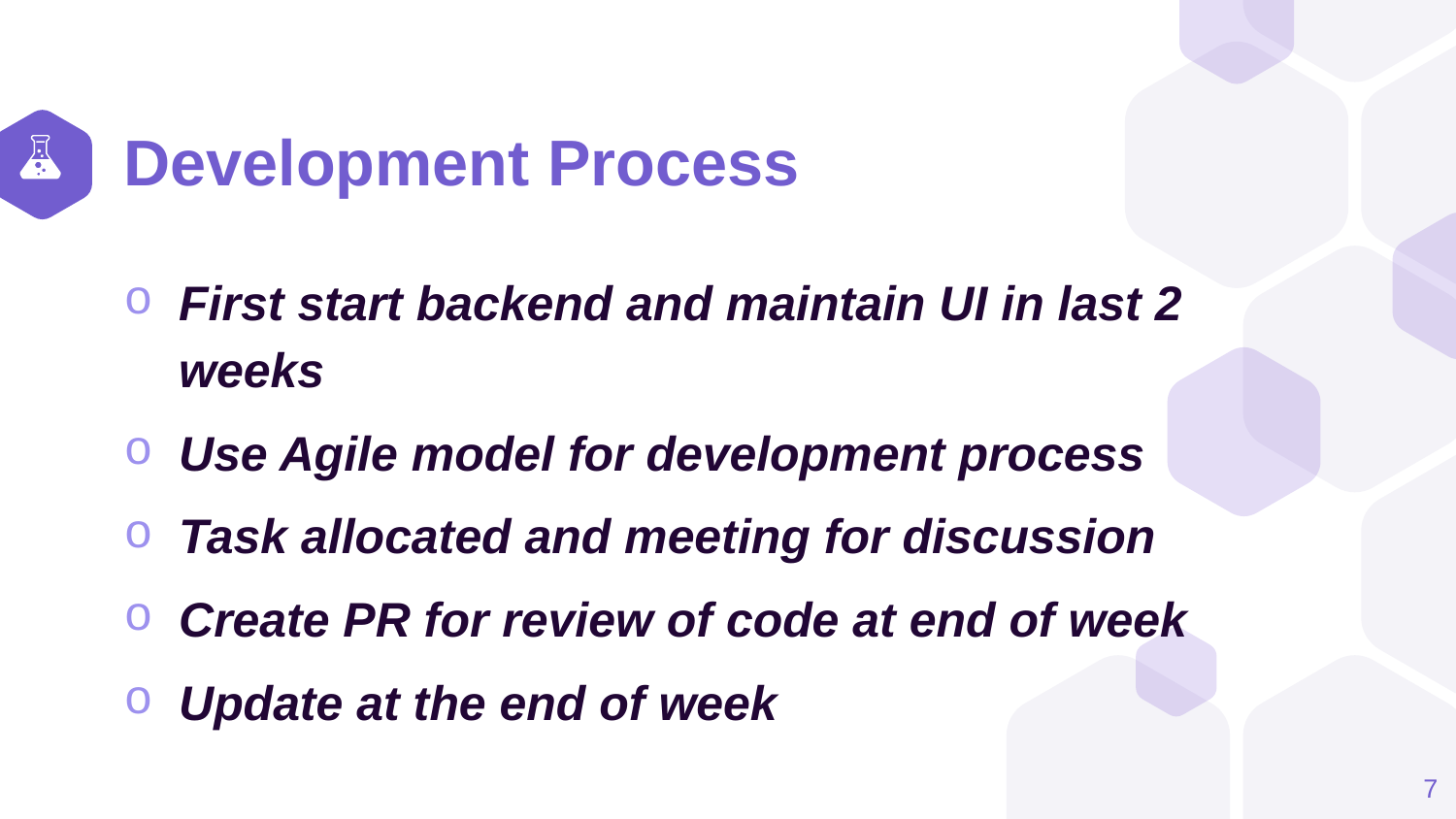

# Development Process

First start backend and maintain UI in last 2 weeks
Use Agile model for development process
Task allocated and meeting for discussion
Create PR for review of code at end of week
Update at the end of week
7